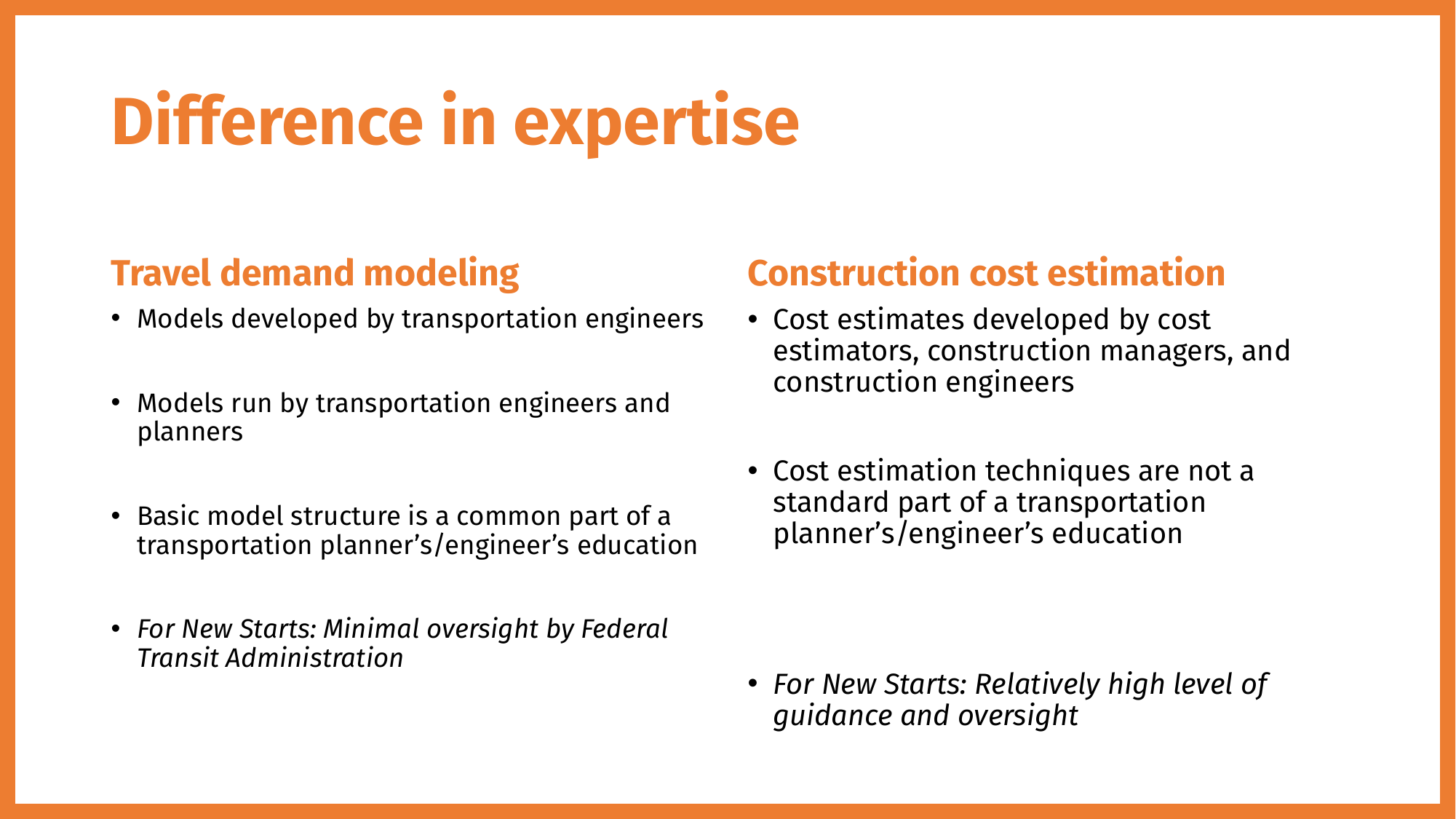

# Difference in expertise
Travel demand modeling
Construction cost estimation
Models developed by transportation engineers

Models run by transportation engineers and planners

Basic model structure is a common part of a transportation planner’s/engineer’s education

For New Starts: Minimal oversight by Federal Transit Administration
Cost estimates developed by cost estimators, construction managers, and construction engineers

Cost estimation techniques are not a standard part of a transportation planner’s/engineer’s education

For New Starts: Relatively high level of guidance and oversight